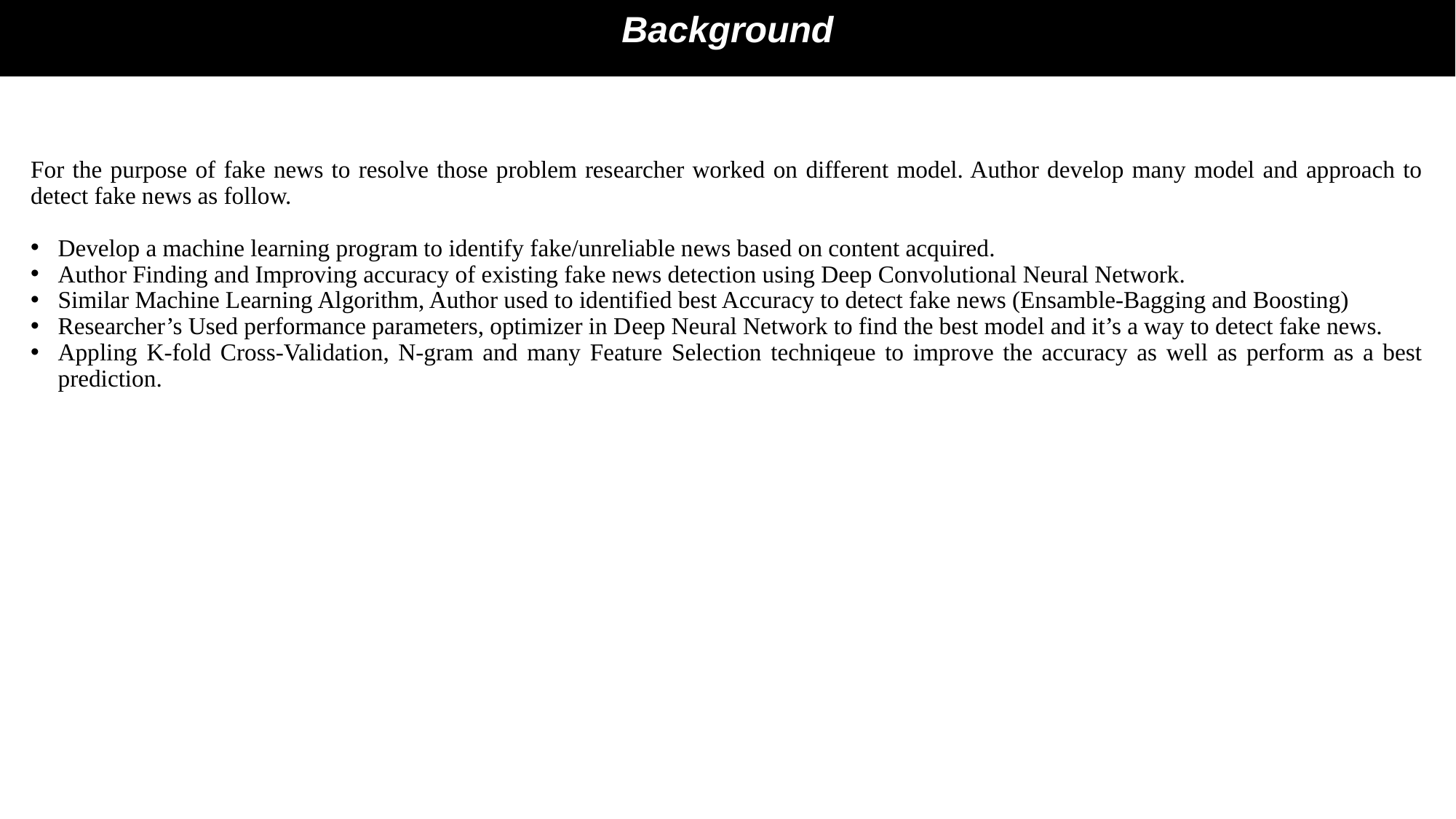

Background

For the purpose of fake news to resolve those problem researcher worked on different model. Author develop many model and approach to detect fake news as follow.

Develop a machine learning program to identify fake/unreliable news based on content acquired.
Author Finding and Improving accuracy of existing fake news detection using Deep Convolutional Neural Network.
Similar Machine Learning Algorithm, Author used to identified best Accuracy to detect fake news (Ensamble-Bagging and Boosting)
Researcher’s Used performance parameters, optimizer in Deep Neural Network to find the best model and it’s a way to detect fake news.
Appling K-fold Cross-Validation, N-gram and many Feature Selection techniqeue to improve the accuracy as well as perform as a best prediction.